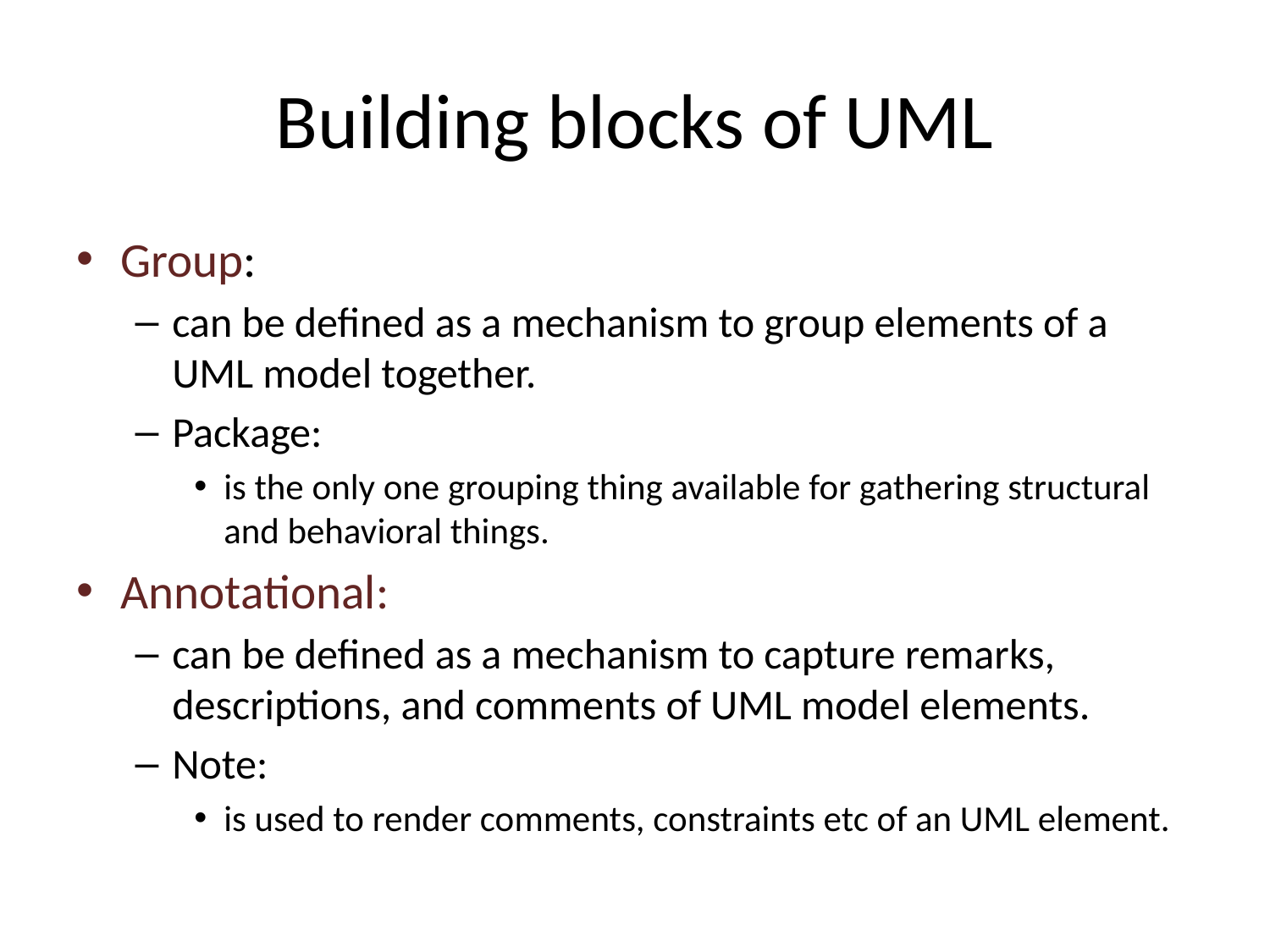

# Building blocks of UML
Group:
can be defined as a mechanism to group elements of a UML model together.
Package:
is the only one grouping thing available for gathering structural and behavioral things.
Annotational:
can be defined as a mechanism to capture remarks, descriptions, and comments of UML model elements.
Note:
is used to render comments, constraints etc of an UML element.